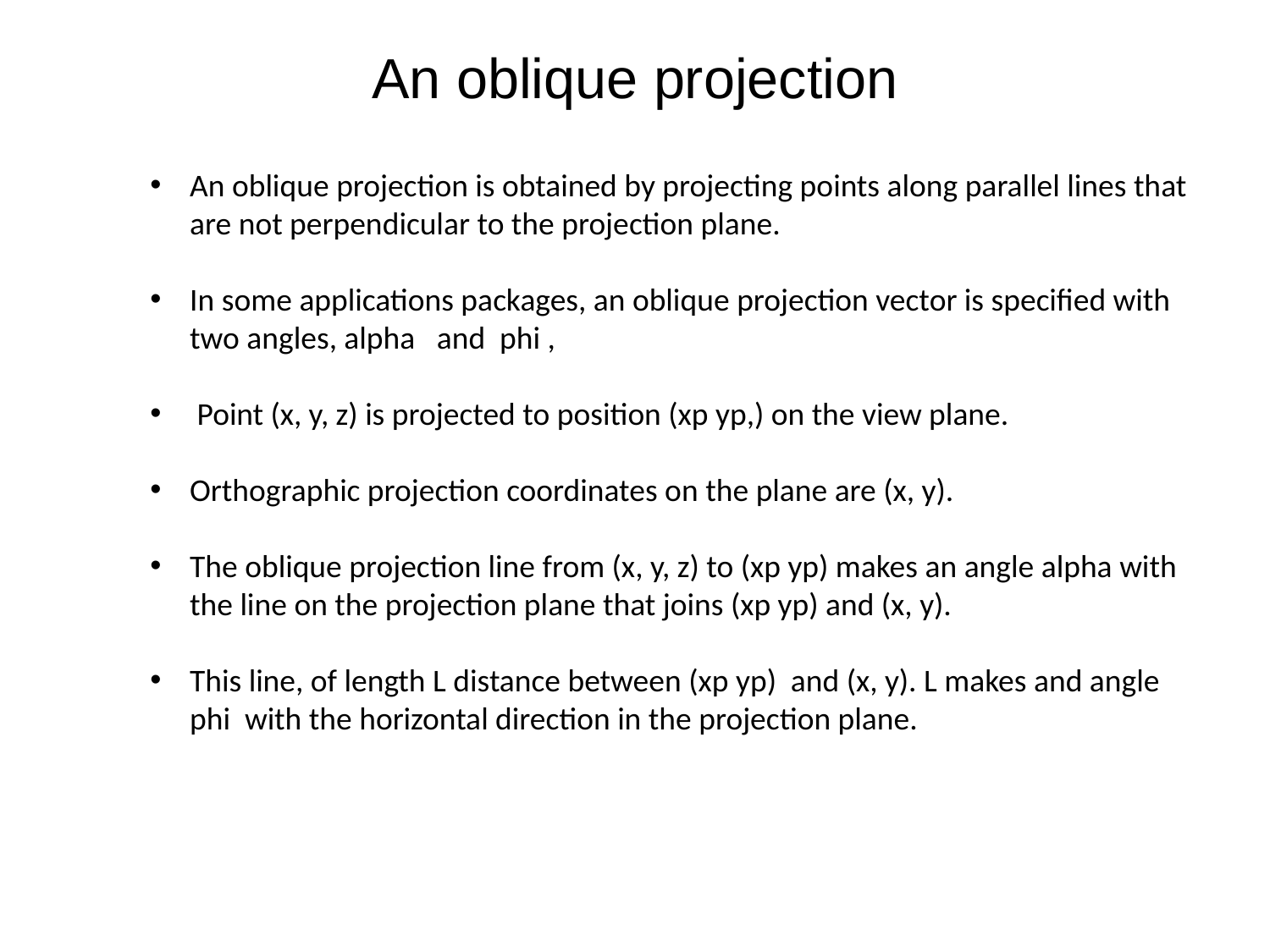

# An oblique projection
An oblique projection is obtained by projecting points along parallel lines that are not perpendicular to the projection plane.

In some applications packages, an oblique projection vector is specified with two angles, alpha   and  phi ,

 Point (x, y, z) is projected to position (xp yp,) on the view plane.

Orthographic projection coordinates on the plane are (x, y).

The oblique projection line from (x, y, z) to (xp yp) makes an angle alpha with the line on the projection plane that joins (xp yp) and (x, y).

This line, of length L distance between (xp yp)  and (x, y). L makes and angle phi  with the horizontal direction in the projection plane.